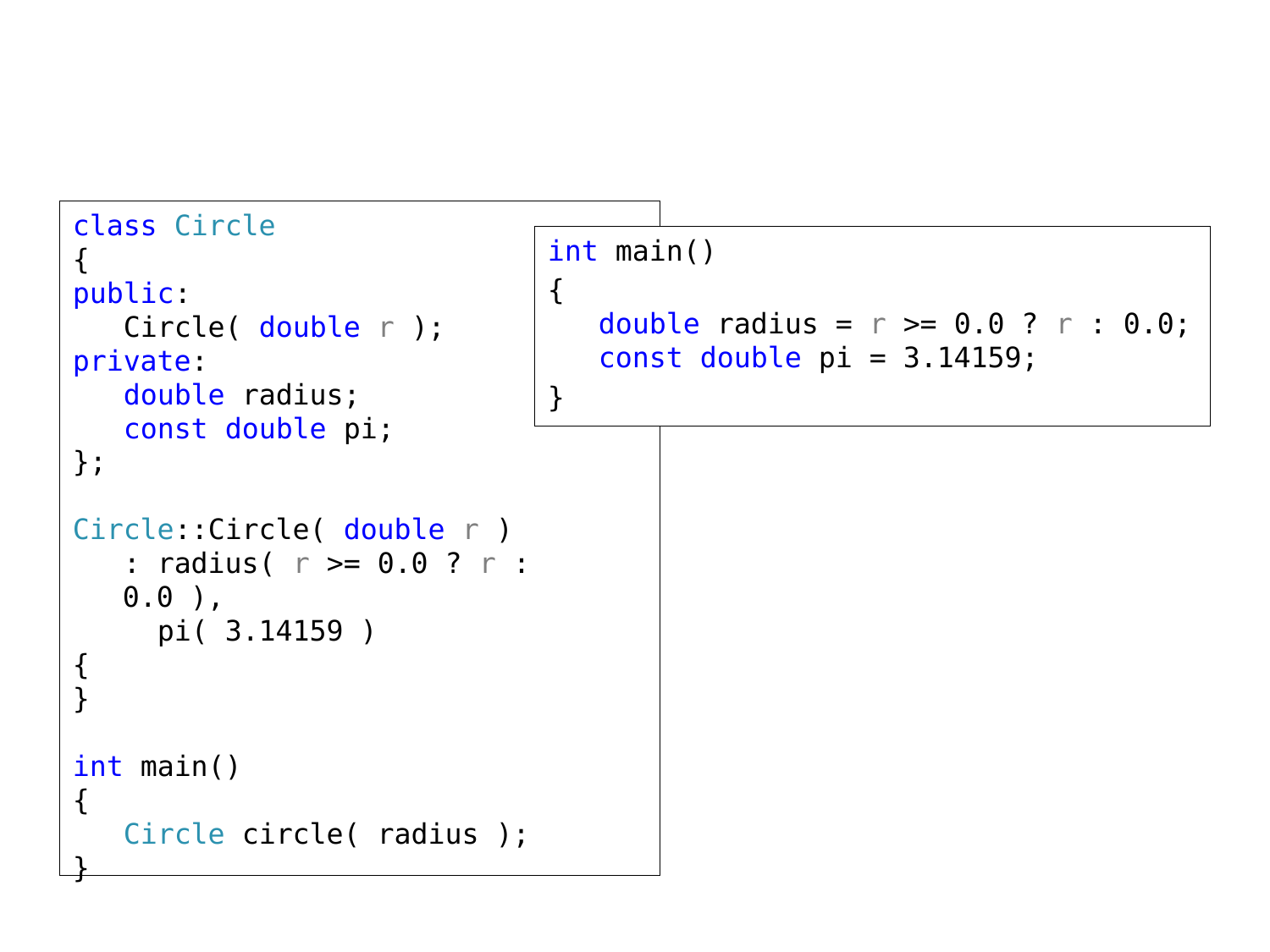

class Circle
{
public:
   Circle( double r );
private:
   double radius;
   const double pi;
};

Circle::Circle( double r )
   : radius( r >= 0.0 ? r : 0.0 ),
     pi( 3.14159 )
{
}

int main()
{
   Circle circle( radius );
}

int main()
{
   double radius = r >= 0.0 ? r : 0.0;
   const double pi = 3.14159;
}